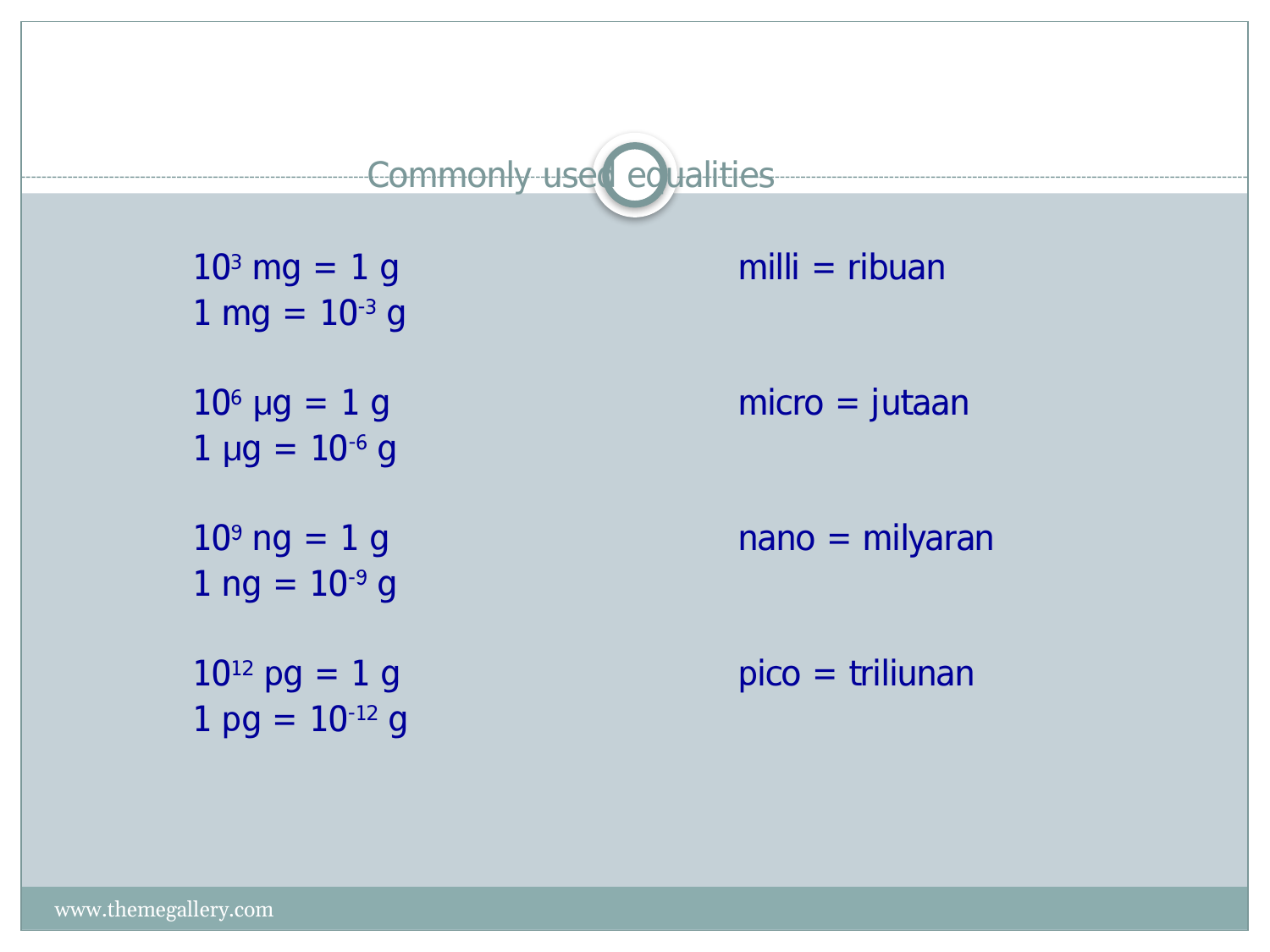

# Commonly used equalities
103 mg = 1 g			milli = ribuan
1 mg = 10-3 g

106 μg = 1 g			micro = jutaan
1 μg = 10-6 g

109 ng = 1 g			nano = milyaran
1 ng = 10-9 g

1012 pg = 1 g			pico = triliunan
1 pg = 10-12 g
www.themegallery.com